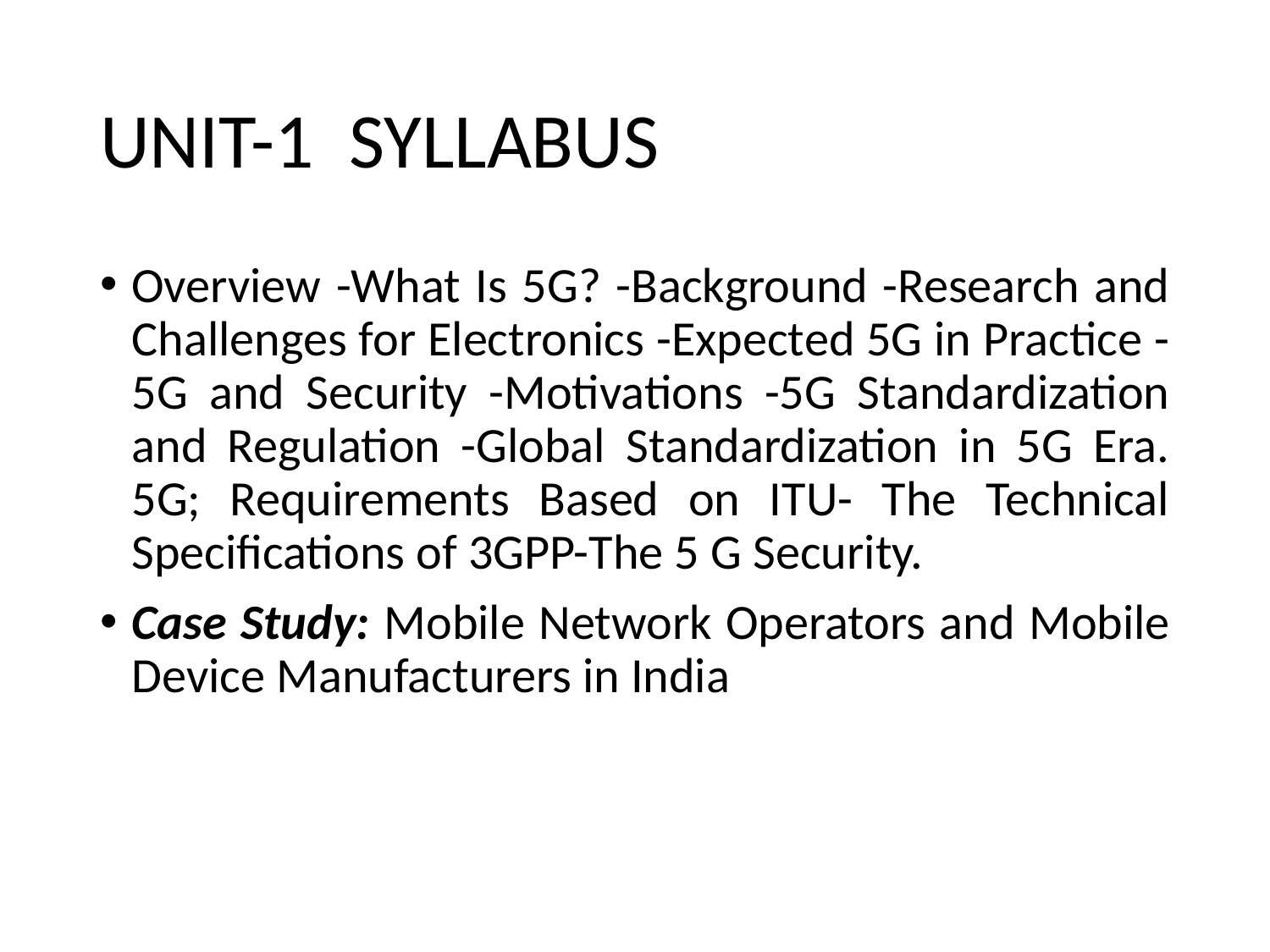

# UNIT-1  SYLLABUS
Overview -What Is 5G? -Background -Research and Challenges for Electronics -Expected 5G in Practice - 5G and Security -Motivations -5G Standardization and Regulation -Global Standardization in 5G Era. 5G; Requirements Based on ITU- The Technical Specifications of 3GPP-The 5 G Security.
Case Study: Mobile Network Operators and Mobile Device Manufacturers in India